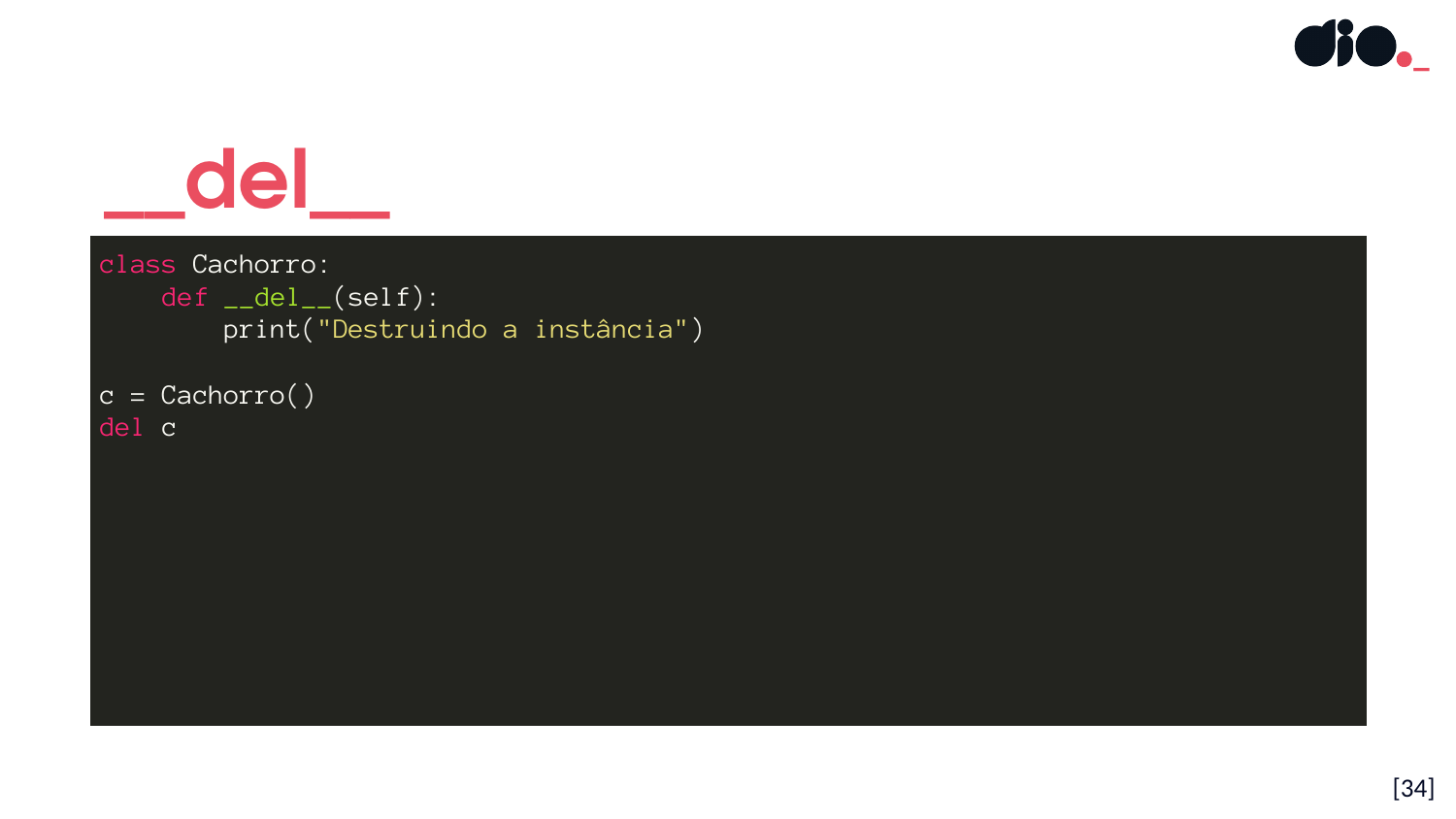

__del__

| class Cachorro: def \_\_del\_\_(self): print("Destruindo a instância") c = Cachorro() del c |
| --- |
[34]